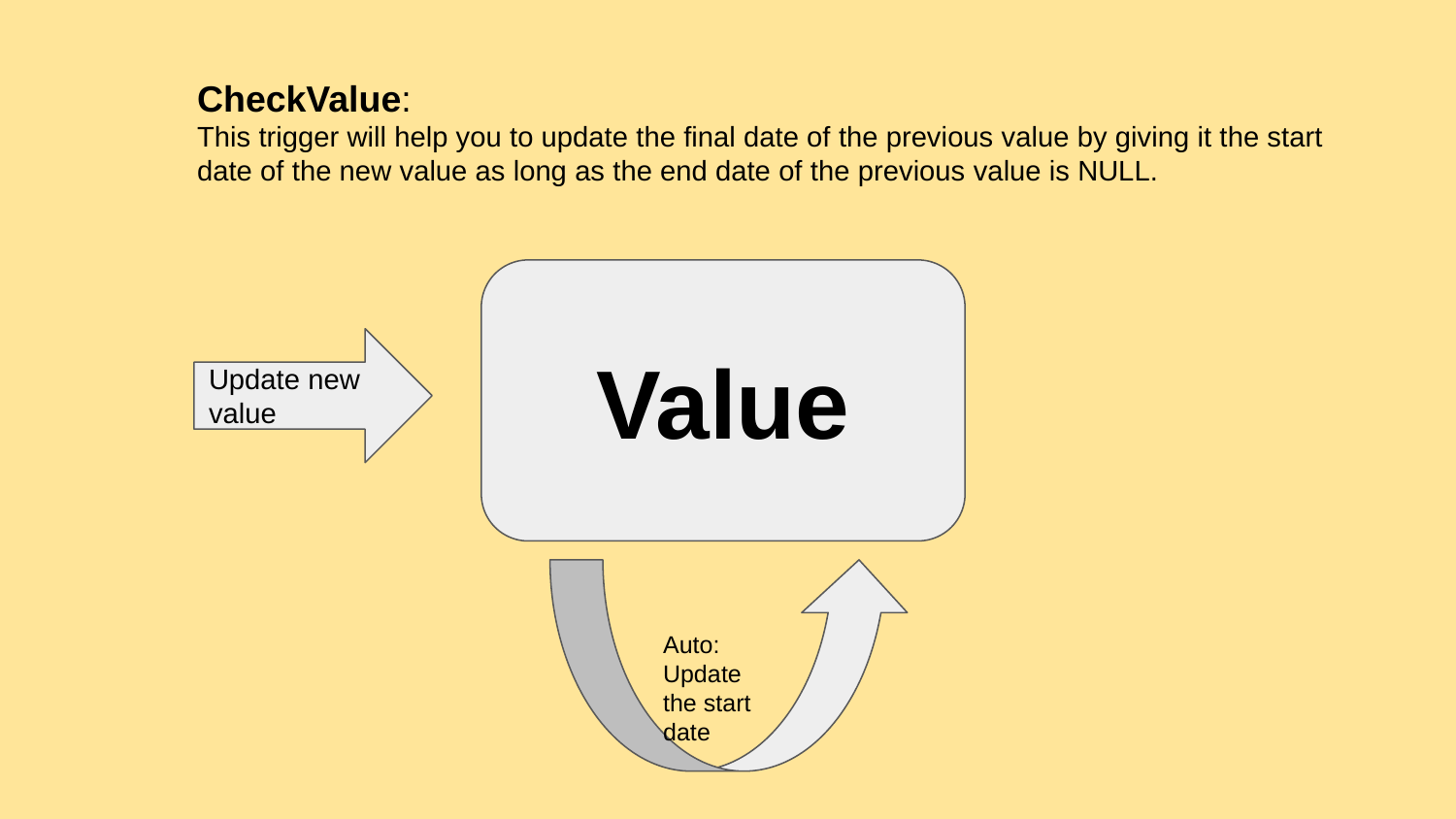

CheckValue:
This trigger will help you to update the final date of the previous value by giving it the start date of the new value as long as the end date of the previous value is NULL.

Value
Update new value

Auto:
Update the start date